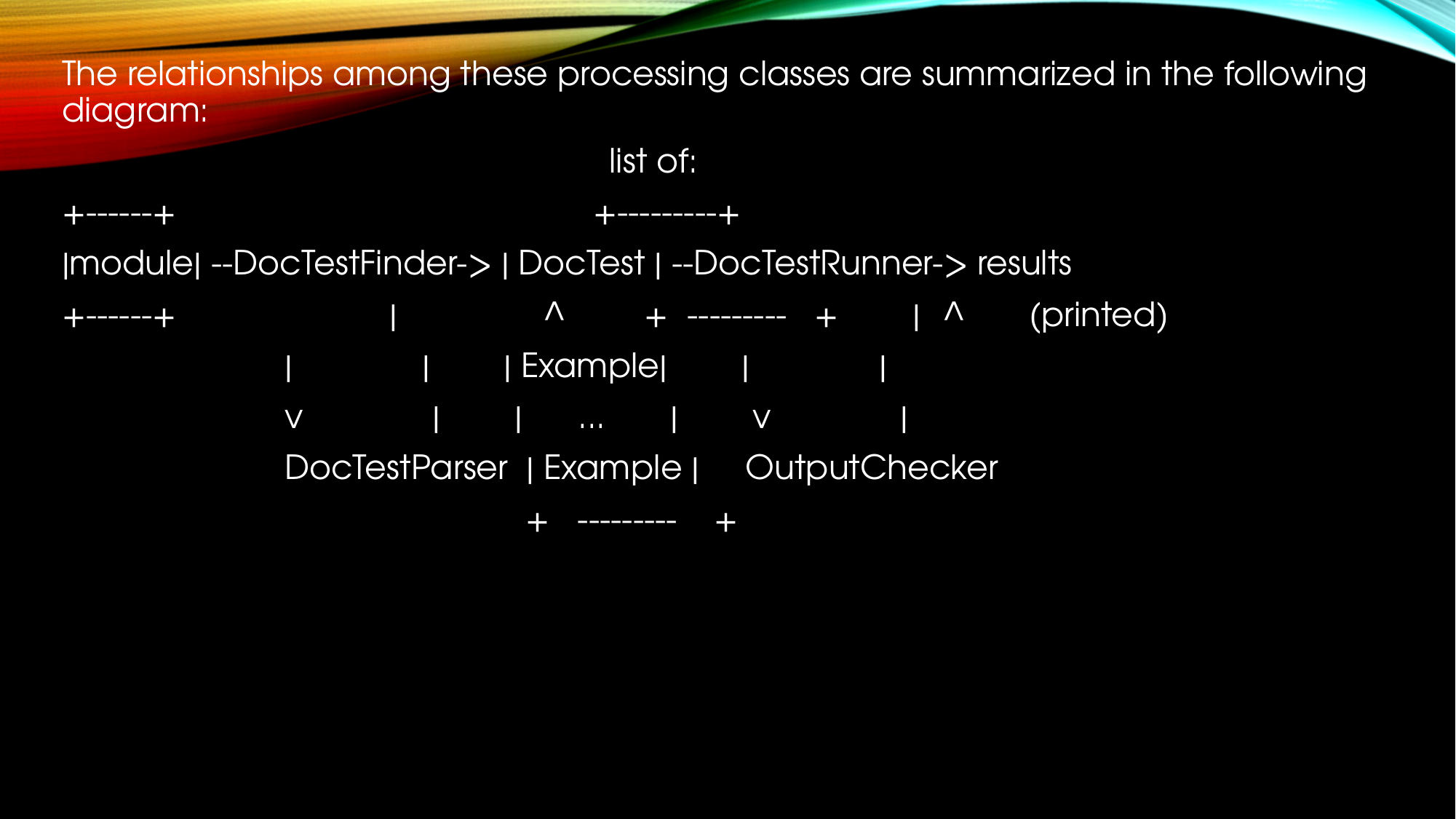

The relationships among these processing classes are summarized in the following diagram:
                                                           list of:
+------+                                             +---------+
|module| --DocTestFinder-> | DocTest | --DocTestRunner-> results
+------+		|	     ^	    +  ---------   +        | 	 ^       (printed)
                        |              |        | Example|        |              |
                        v              |        |      ...       |        v              |
                        DocTestParser  | Example |     OutputChecker
                                                  +   ---------    +